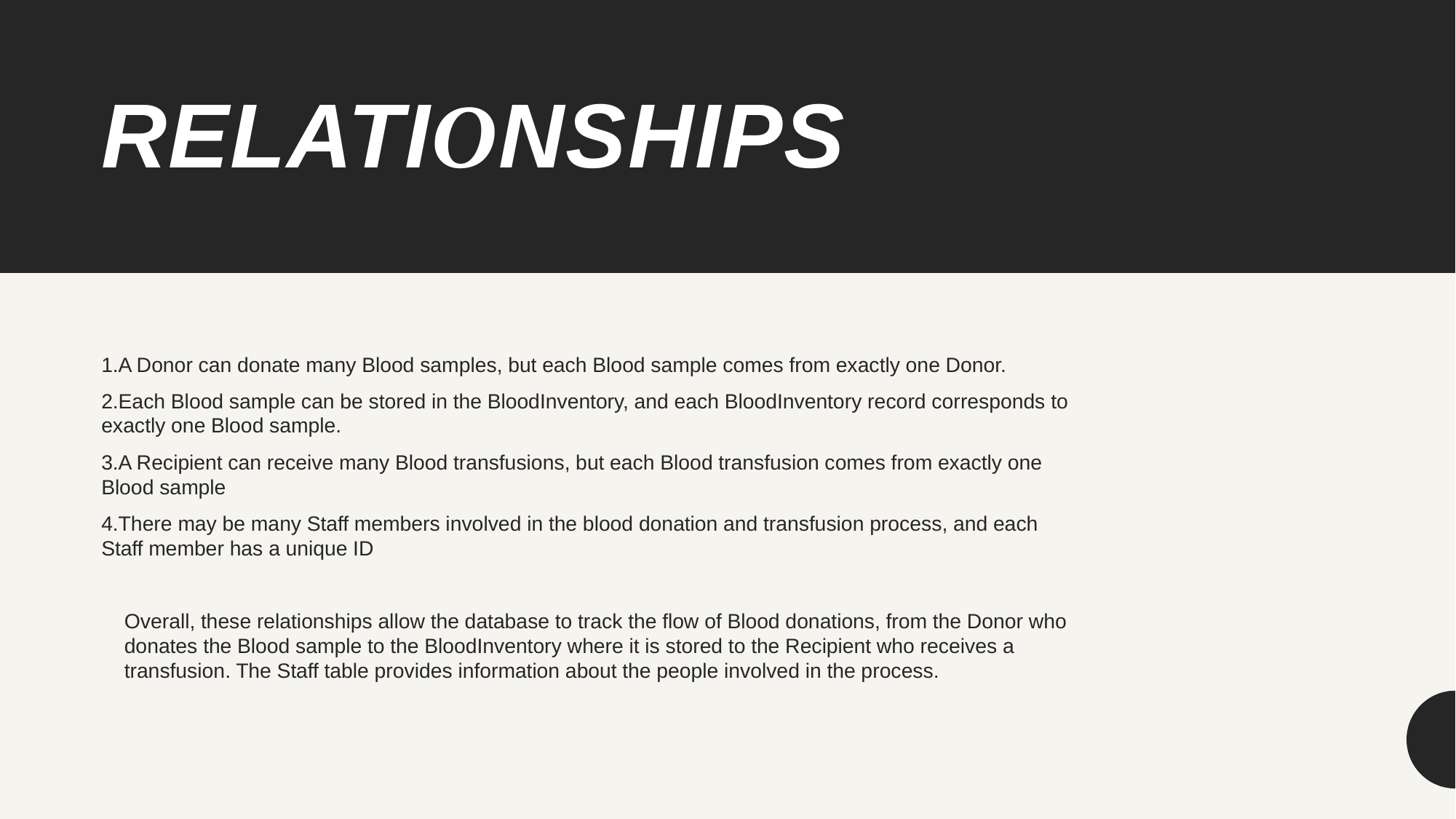

RELATIONSHIPS

1.A Donor can donate many Blood samples, but each Blood sample comes from exactly one Donor.
2.Each Blood sample can be stored in the BloodInventory, and each BloodInventory record corresponds to exactly one Blood sample.
3.A Recipient can receive many Blood transfusions, but each Blood transfusion comes from exactly one Blood sample
4.There may be many Staff members involved in the blood donation and transfusion process, and each Staff member has a unique ID

Overall, these relationships allow the database to track the flow of Blood donations, from the Donor who donates the Blood sample to the BloodInventory where it is stored to the Recipient who receives a transfusion. The Staff table provides information about the people involved in the process.